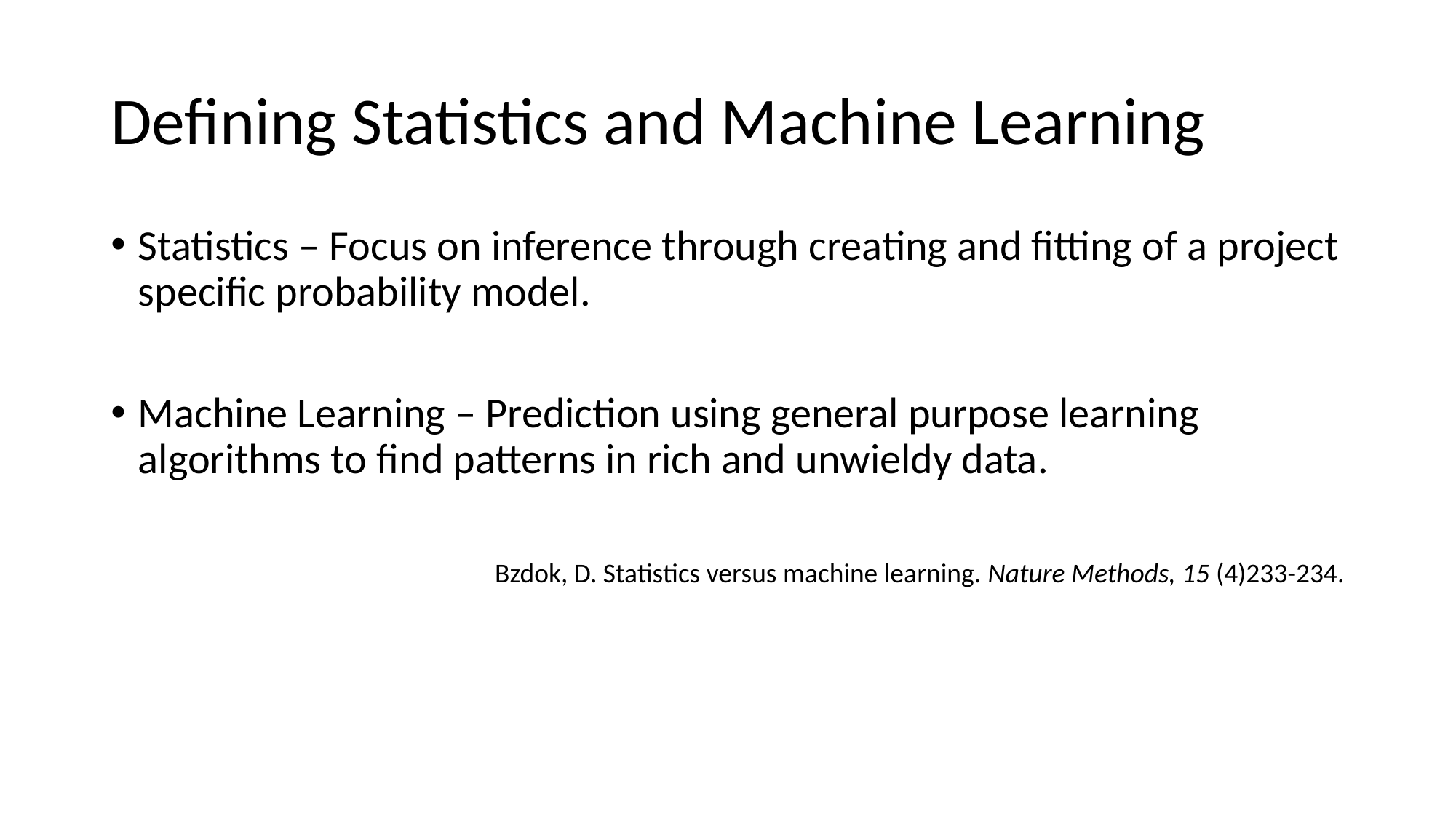

# Defining Statistics and Machine Learning
Statistics – Focus on inference through creating and fitting of a project specific probability model.

Machine Learning – Prediction using general purpose learning algorithms to find patterns in rich and unwieldy data.

Bzdok, D. Statistics versus machine learning. Nature Methods, 15 (4)233-234.